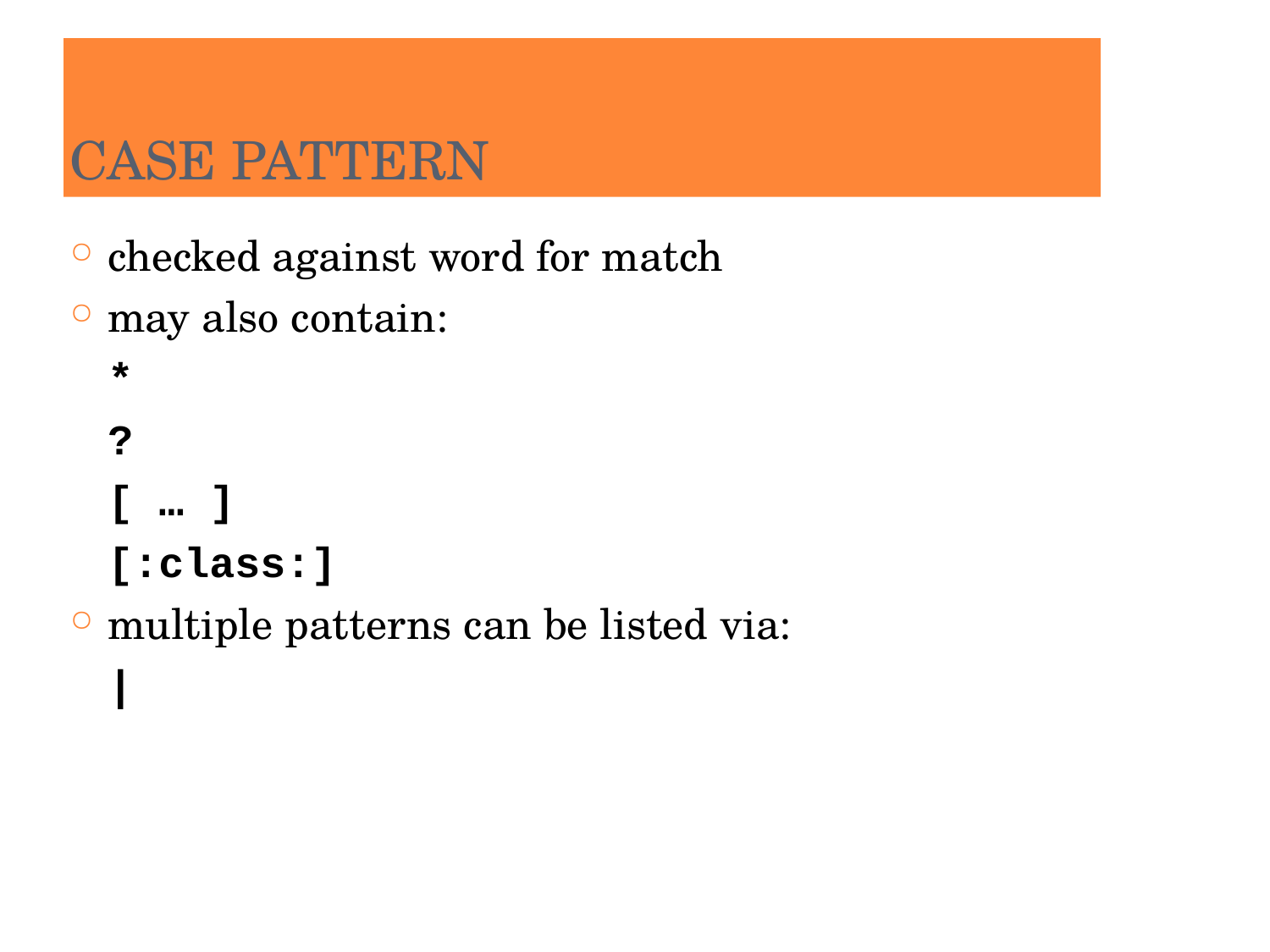

CASE PATTERN
checked against word for match
may also contain:
	*
	?
	[ … ]
	[:class:]
multiple patterns can be listed via:
	|
25